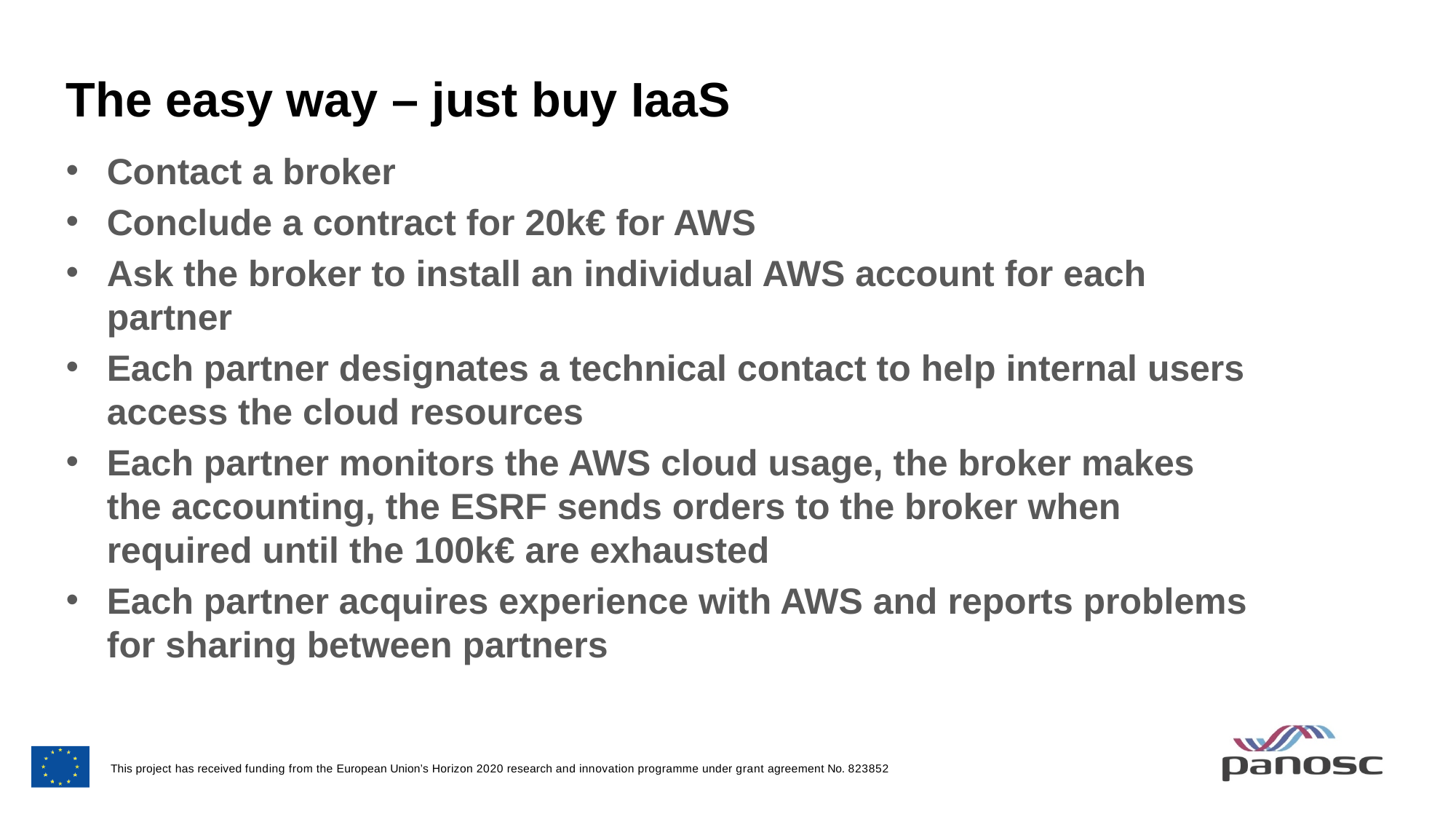

The easy way – just buy IaaS
Contact a broker
Conclude a contract for 20k€ for AWS
Ask the broker to install an individual AWS account for each partner
Each partner designates a technical contact to help internal users access the cloud resources
Each partner monitors the AWS cloud usage, the broker makes the accounting, the ESRF sends orders to the broker when required until the 100k€ are exhausted
Each partner acquires experience with AWS and reports problems for sharing between partners